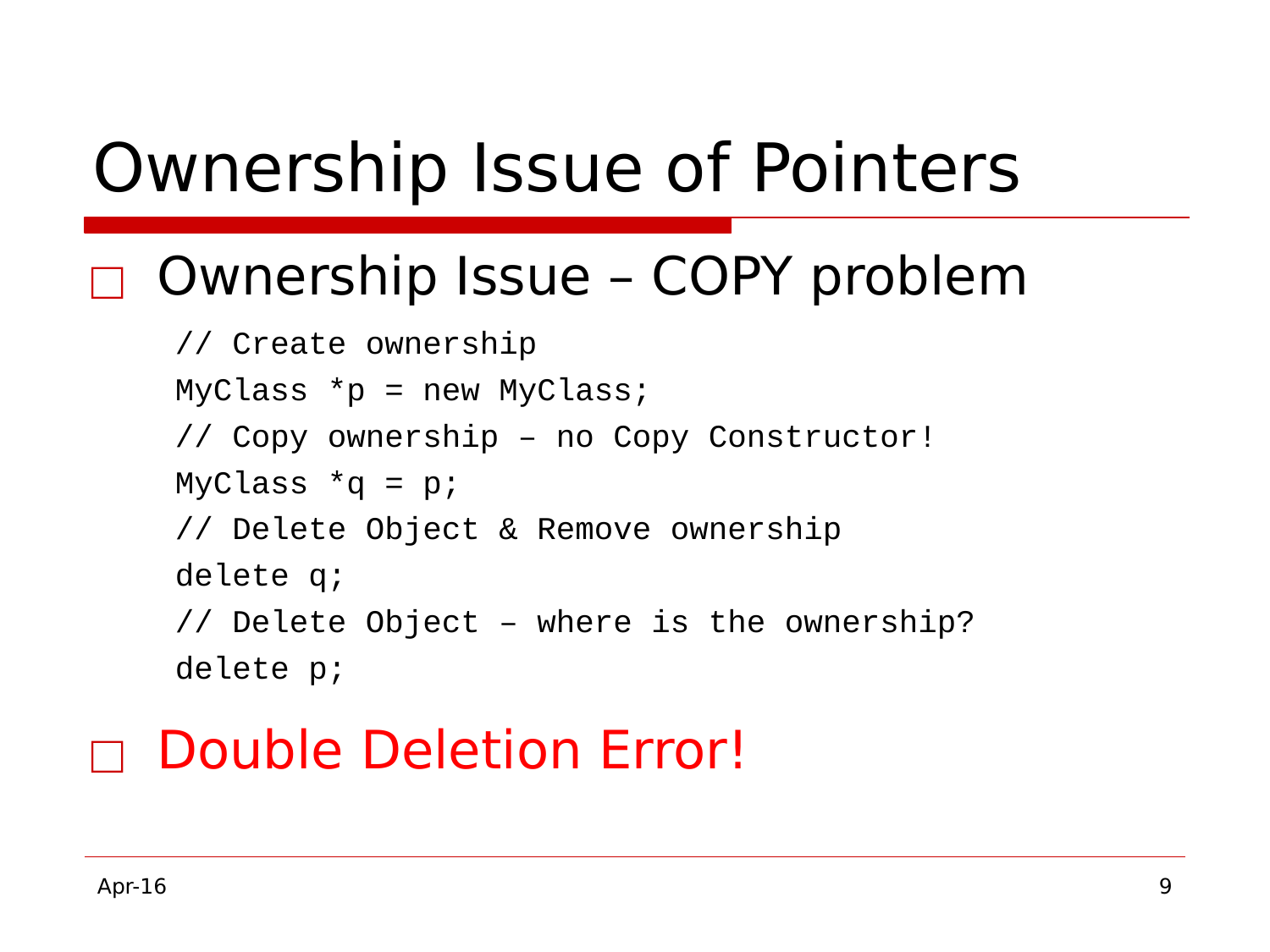

# Ownership Issue of Pointers
Ownership Issue – COPY problem

Double Deletion Error!

// Create ownership
MyClass *p = new MyClass;
// Copy ownership – no Copy Constructor!
MyClass *q = p;
// Delete Object & Remove ownership
delete q;
// Delete Object – where is the ownership?
delete p;
Apr-16
9